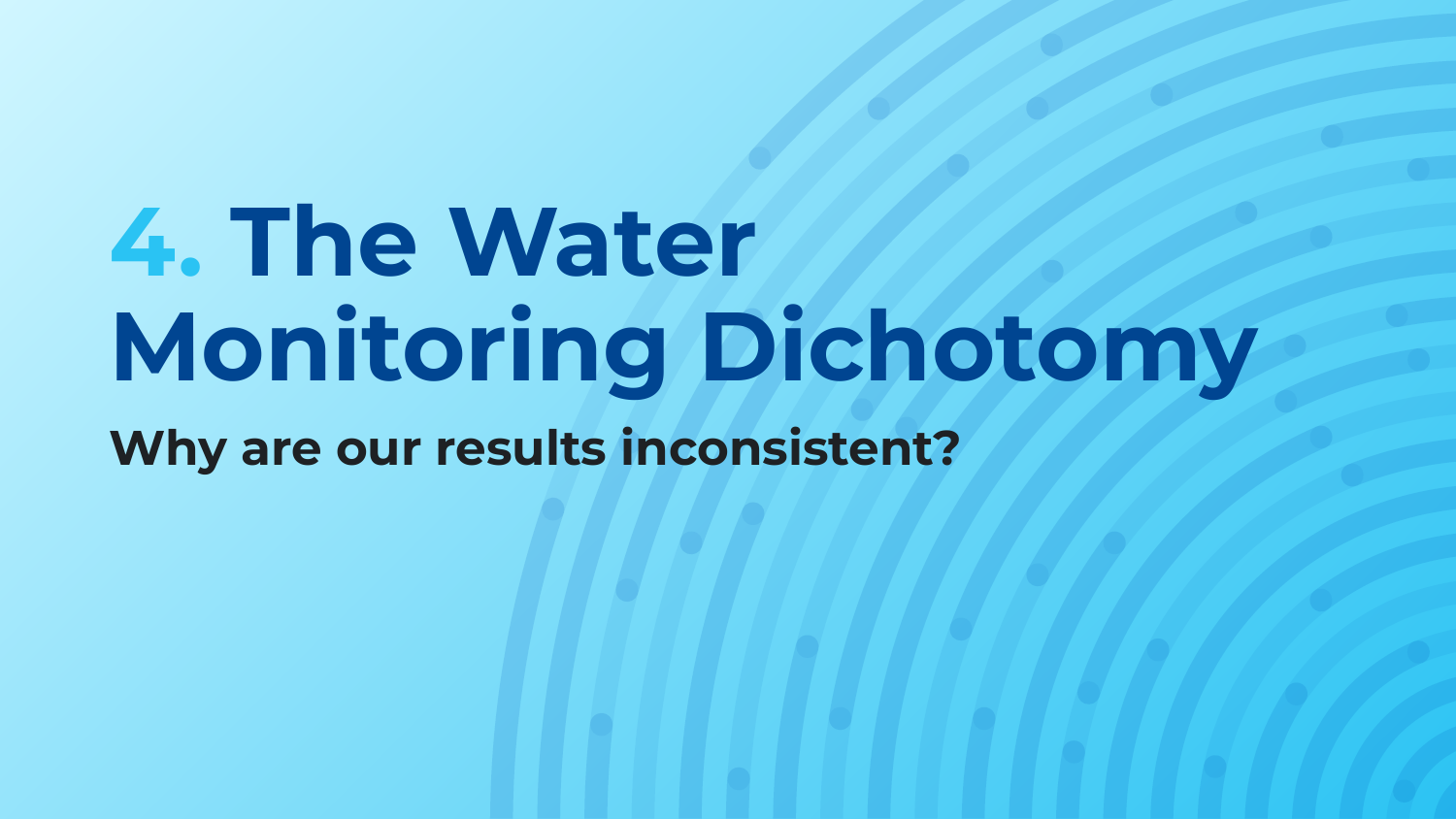

# 4. The Water Monitoring Dichotomy
Why are our results inconsistent?